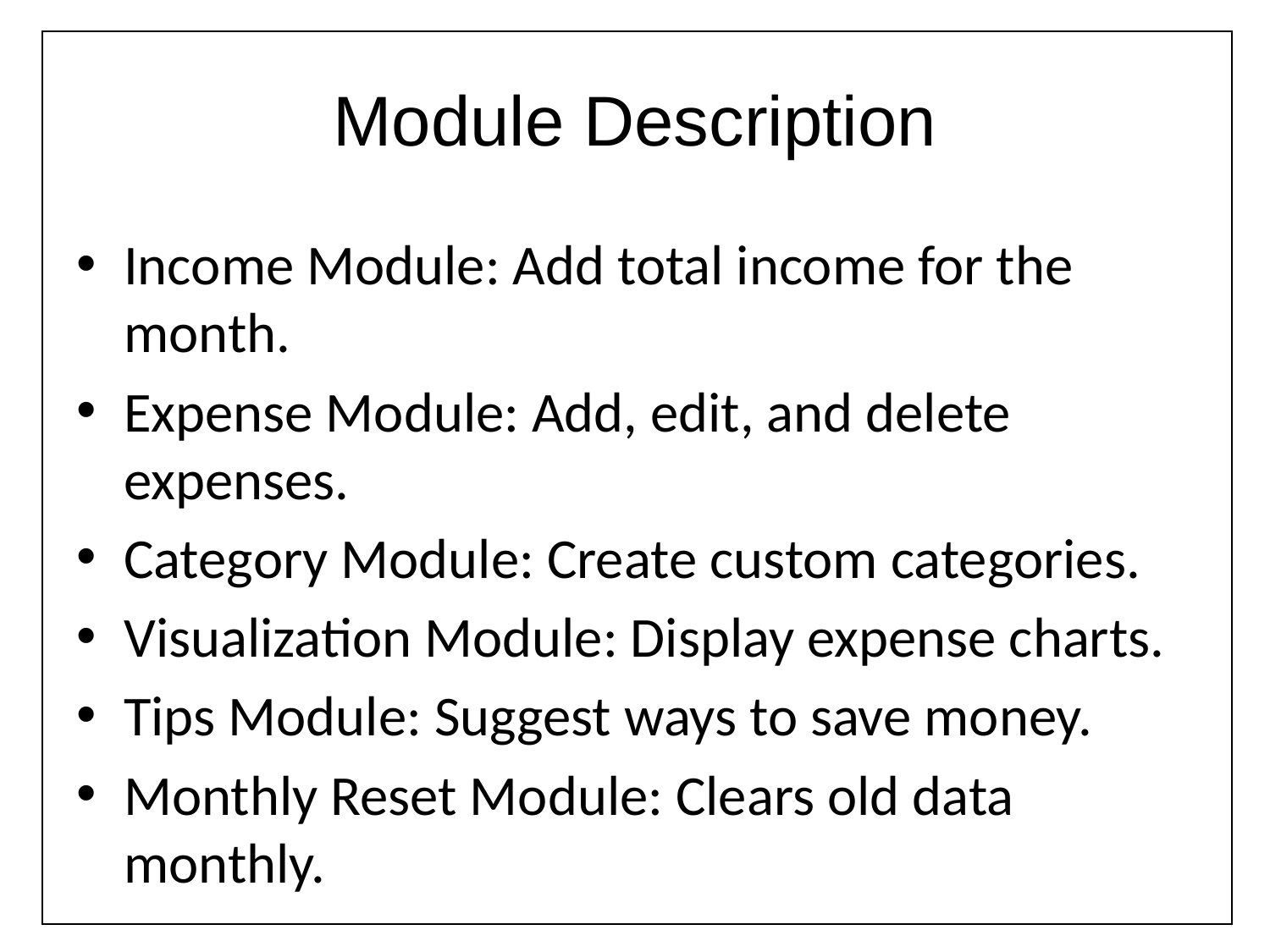

|  |
| --- |
# Module Description
Income Module: Add total income for the month.
Expense Module: Add, edit, and delete expenses.
Category Module: Create custom categories.
Visualization Module: Display expense charts.
Tips Module: Suggest ways to save money.
Monthly Reset Module: Clears old data monthly.